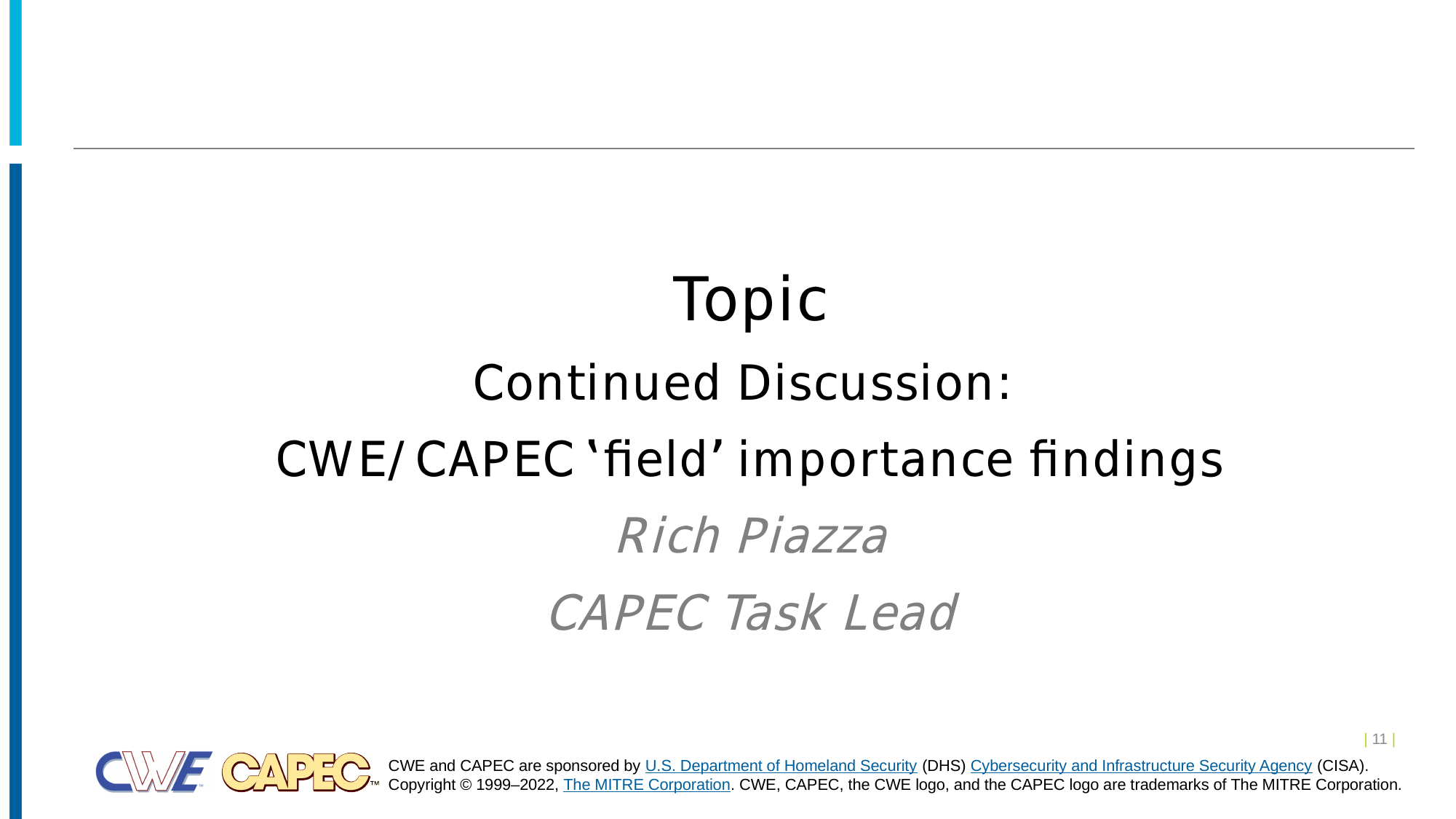

Topic
Continued Discussion:
CWE/CAPEC ‘field’ importance findings
Rich Piazza
CAPEC Task Lead

| 11 |